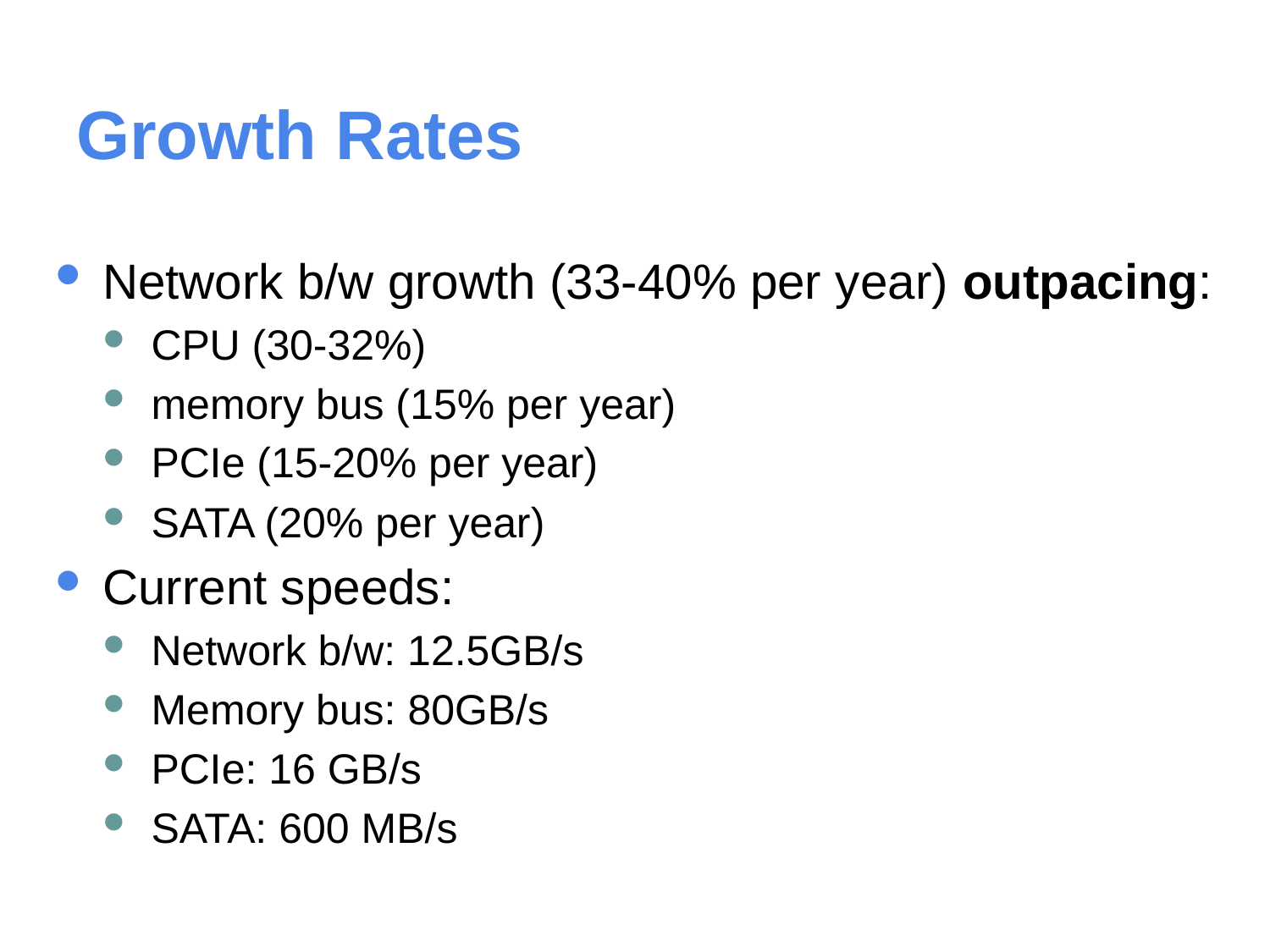

# Growth Rates
Network b/w growth (33-40% per year) outpacing:
CPU (30-32%)
memory bus (15% per year)
PCIe (15-20% per year)
SATA (20% per year)
Current speeds:
Network b/w: 12.5GB/s
Memory bus: 80GB/s
PCIe: 16 GB/s
SATA: 600 MB/s